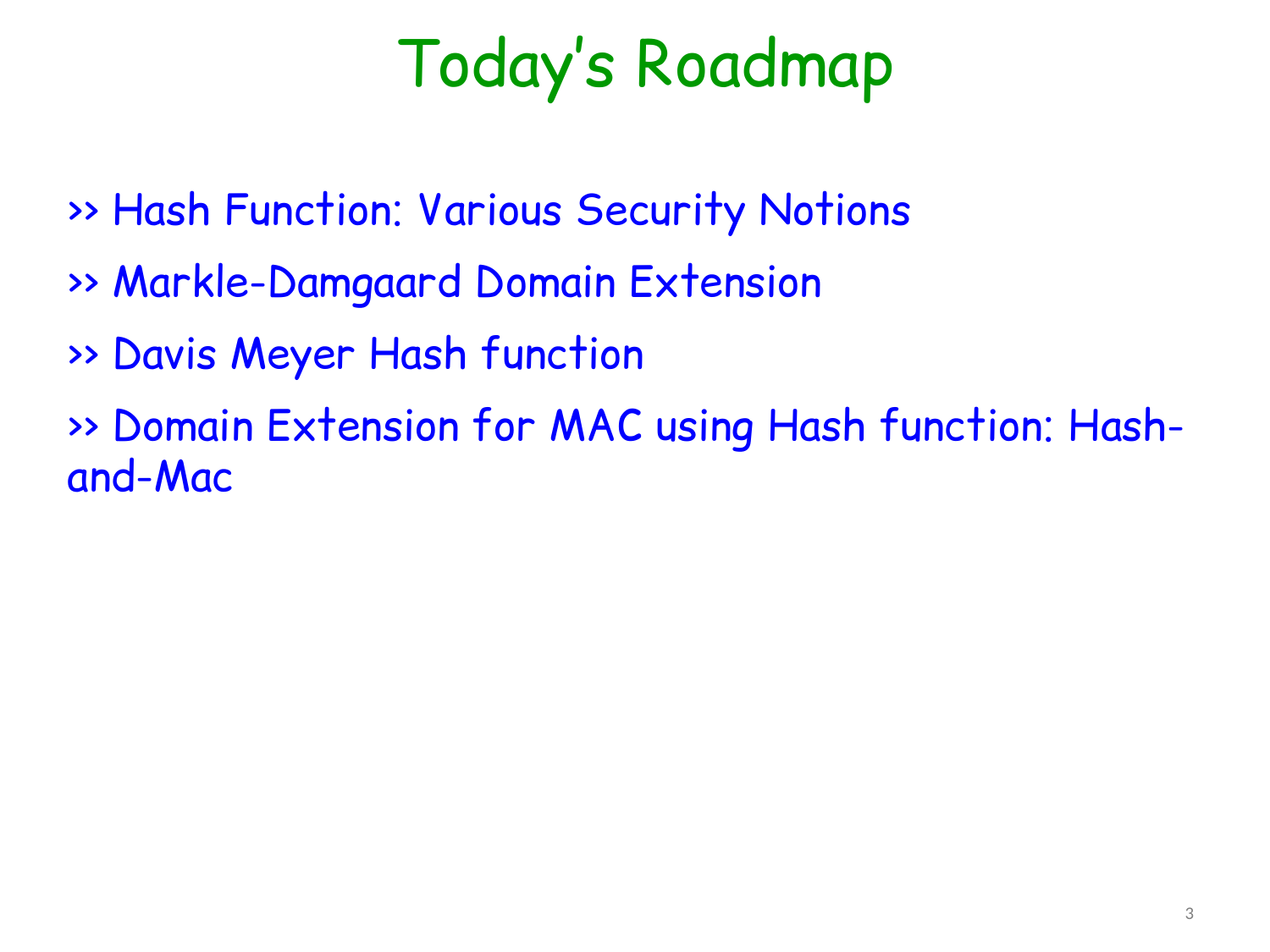

Today’s Roadmap
>> Hash Function: Various Security Notions
>> Markle-Damgaard Domain Extension
>> Davis Meyer Hash function
>> Domain Extension for MAC using Hash function: Hash-and-Mac
3